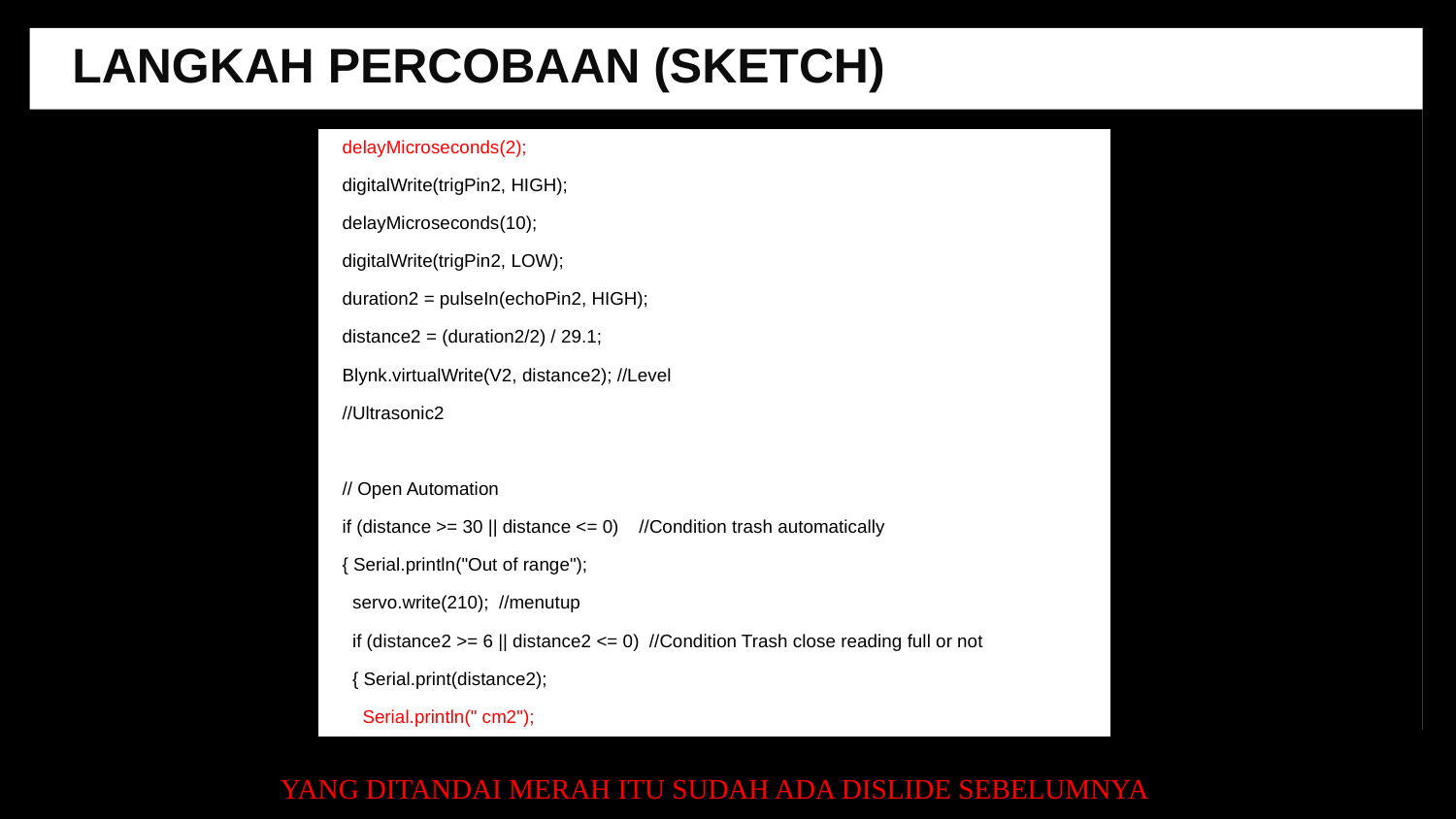

LANGKAH PERCOBAAN (SKETCH)

  delayMicroseconds(2);
  digitalWrite(trigPin2, HIGH);
  delayMicroseconds(10);
  digitalWrite(trigPin2, LOW);
  duration2 = pulseIn(echoPin2, HIGH);
  distance2 = (duration2/2) / 29.1;
  Blynk.virtualWrite(V2, distance2); //Level
  //Ultrasonic2

  // Open Automation
  if (distance >= 30 || distance <= 0)    //Condition trash automatically
  { Serial.println("Out of range");
    servo.write(210);  //menutup
    if (distance2 >= 6 || distance2 <= 0)  //Condition Trash close reading full or not
    { Serial.print(distance2);
      Serial.println(" cm2");
YANG DITANDAI MERAH ITU SUDAH ADA DISLIDE SEBELUMNYA